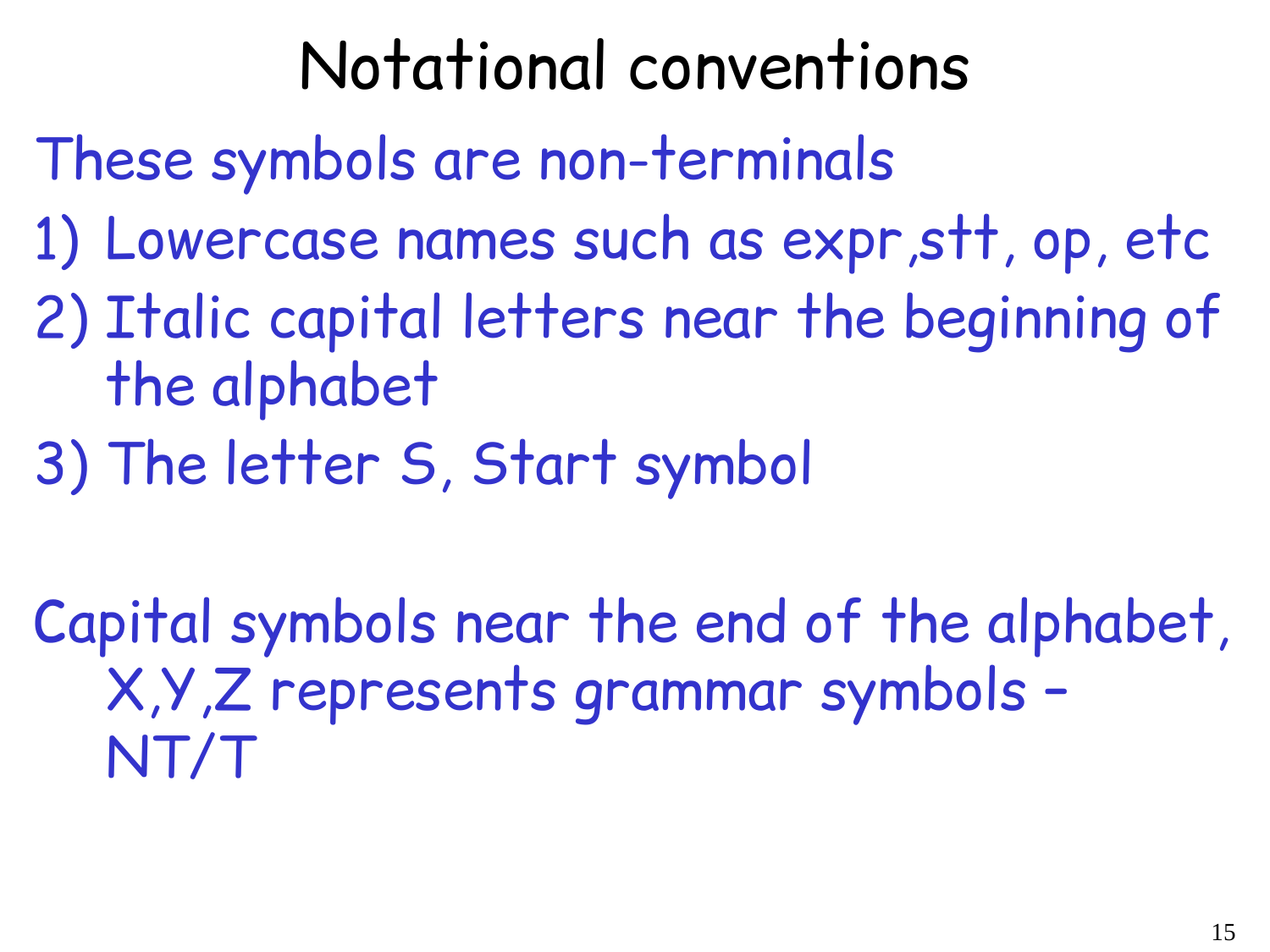

# Notational conventions
These symbols are non-terminals
Lowercase names such as expr,stt, op, etc
Italic capital letters near the beginning of the alphabet
The letter S, Start symbol

Capital symbols near the end of the alphabet, X,Y,Z represents grammar symbols – NT/T
15